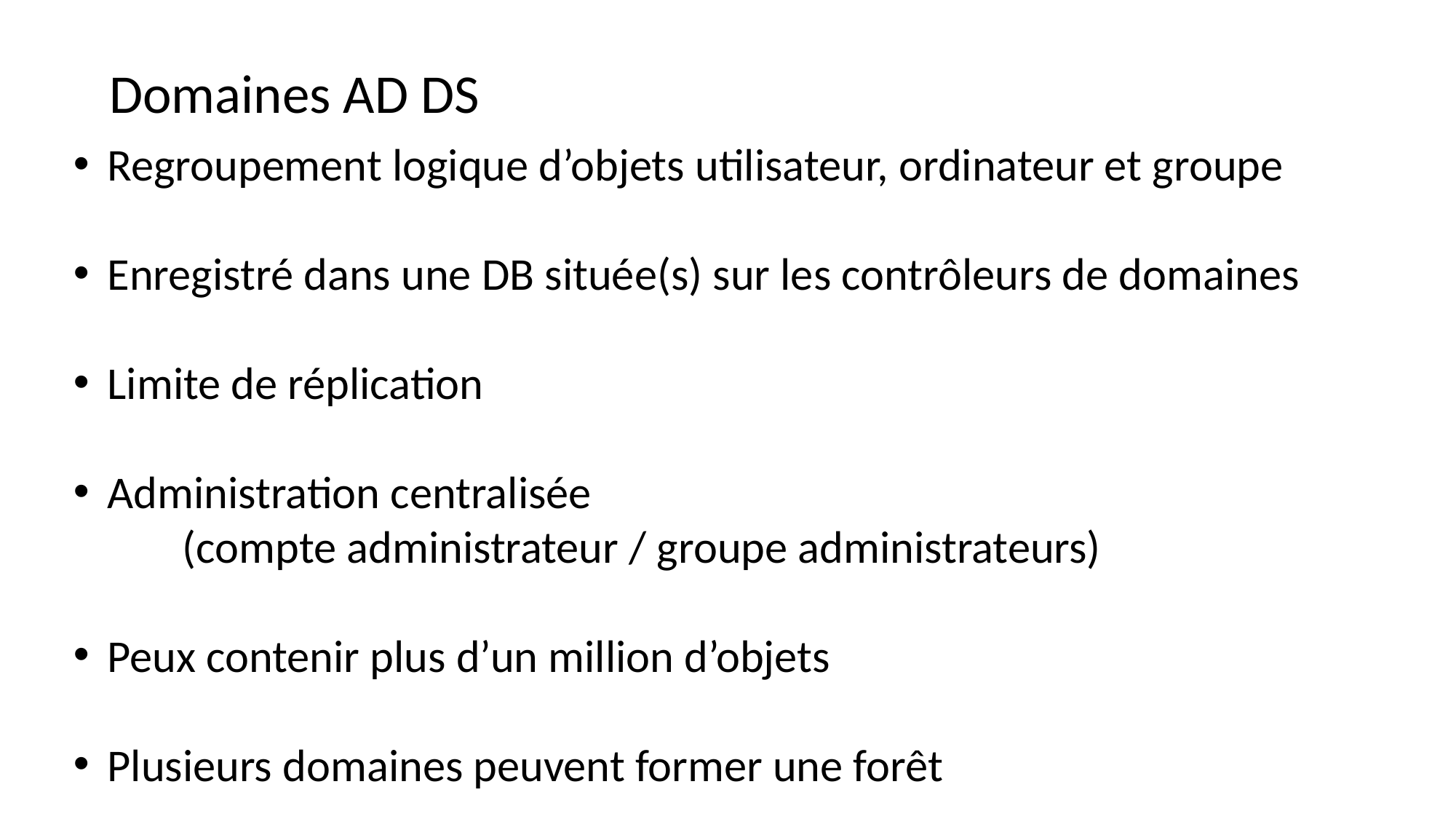

Domaines AD DS
Regroupement logique d’objets utilisateur, ordinateur et groupe

Enregistré dans une DB située(s) sur les contrôleurs de domaines

Limite de réplication

Administration centralisée
(compte administrateur / groupe administrateurs)

Peux contenir plus d’un million d’objets

Plusieurs domaines peuvent former une forêt